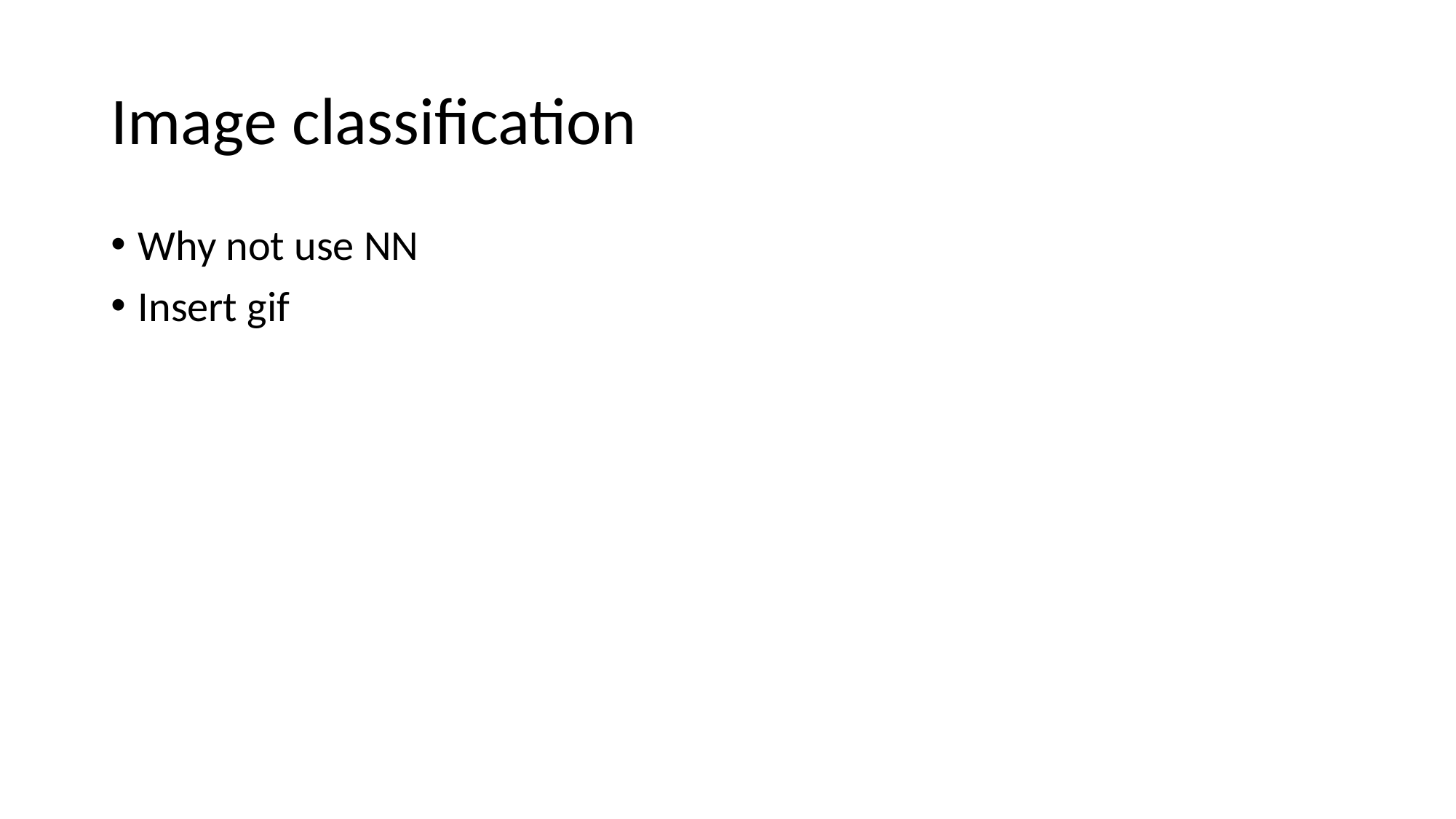

# Image classification
Why not use NN
Insert gif